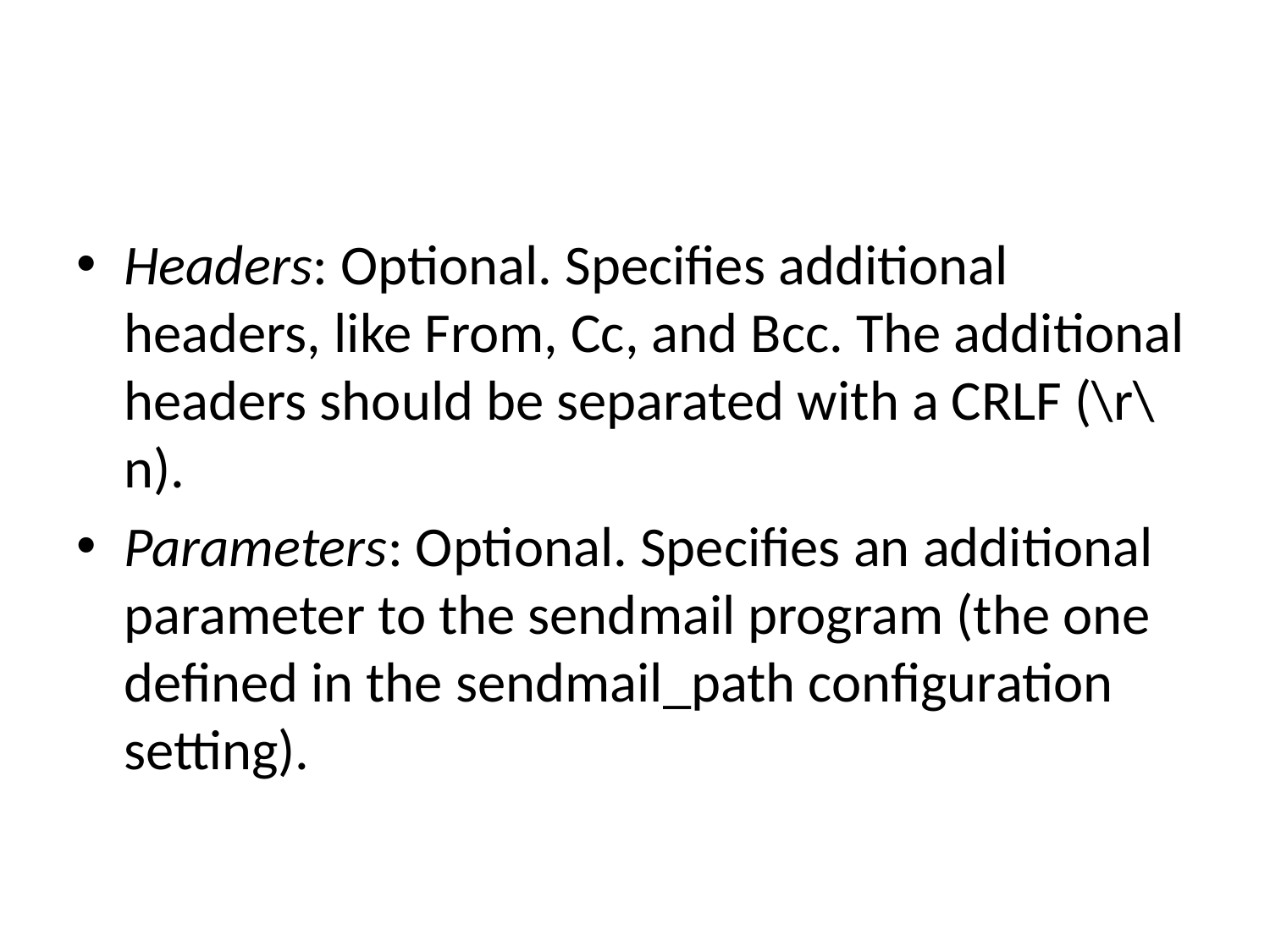

#
Headers: Optional. Specifies additional headers, like From, Cc, and Bcc. The additional headers should be separated with a CRLF (\r\n).
Parameters: Optional. Specifies an additional parameter to the sendmail program (the one defined in the sendmail_path configuration setting).